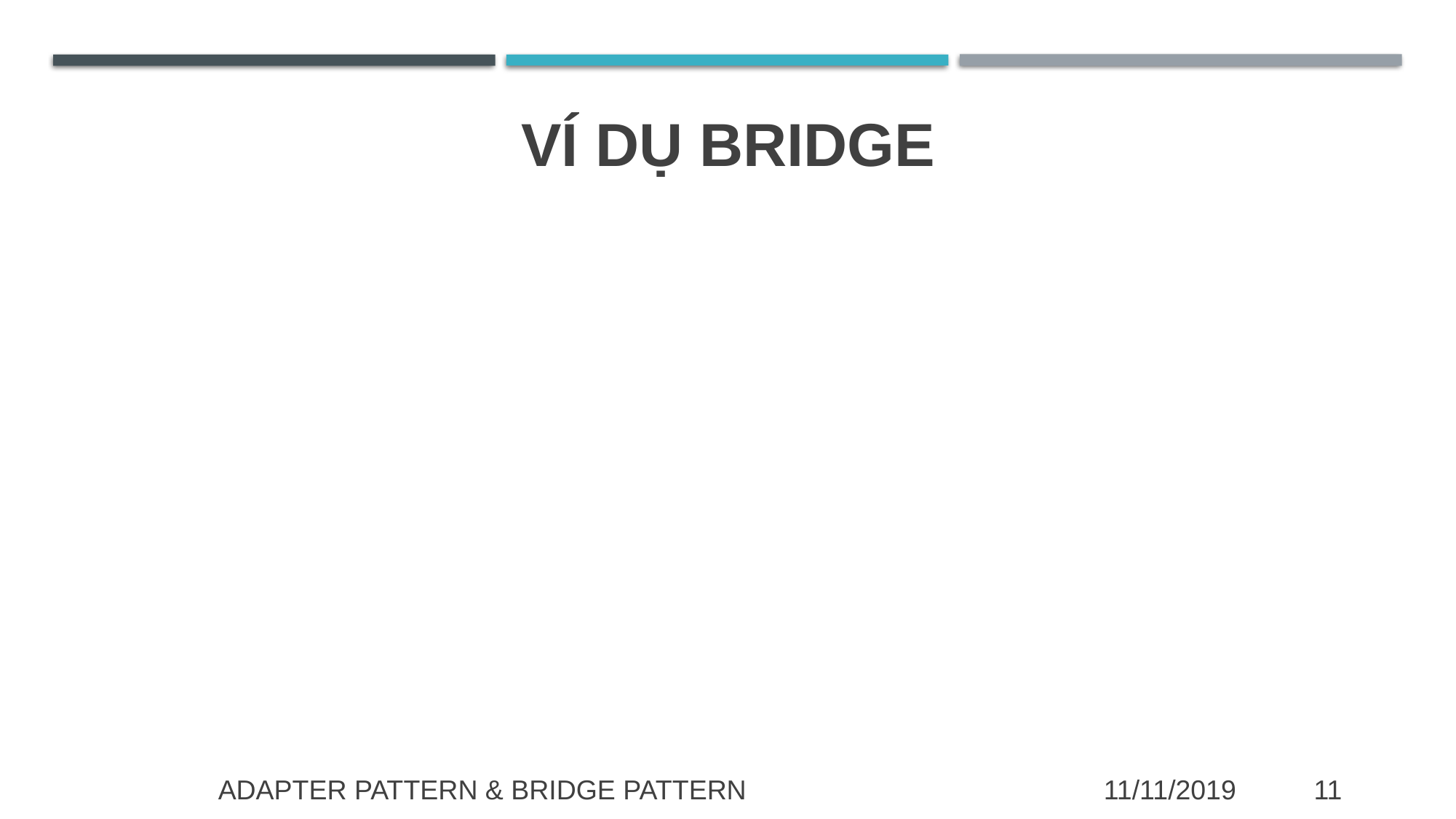

# Ví dụ bridge

Adapter pattern & bridge pattern
11/11/2019
11